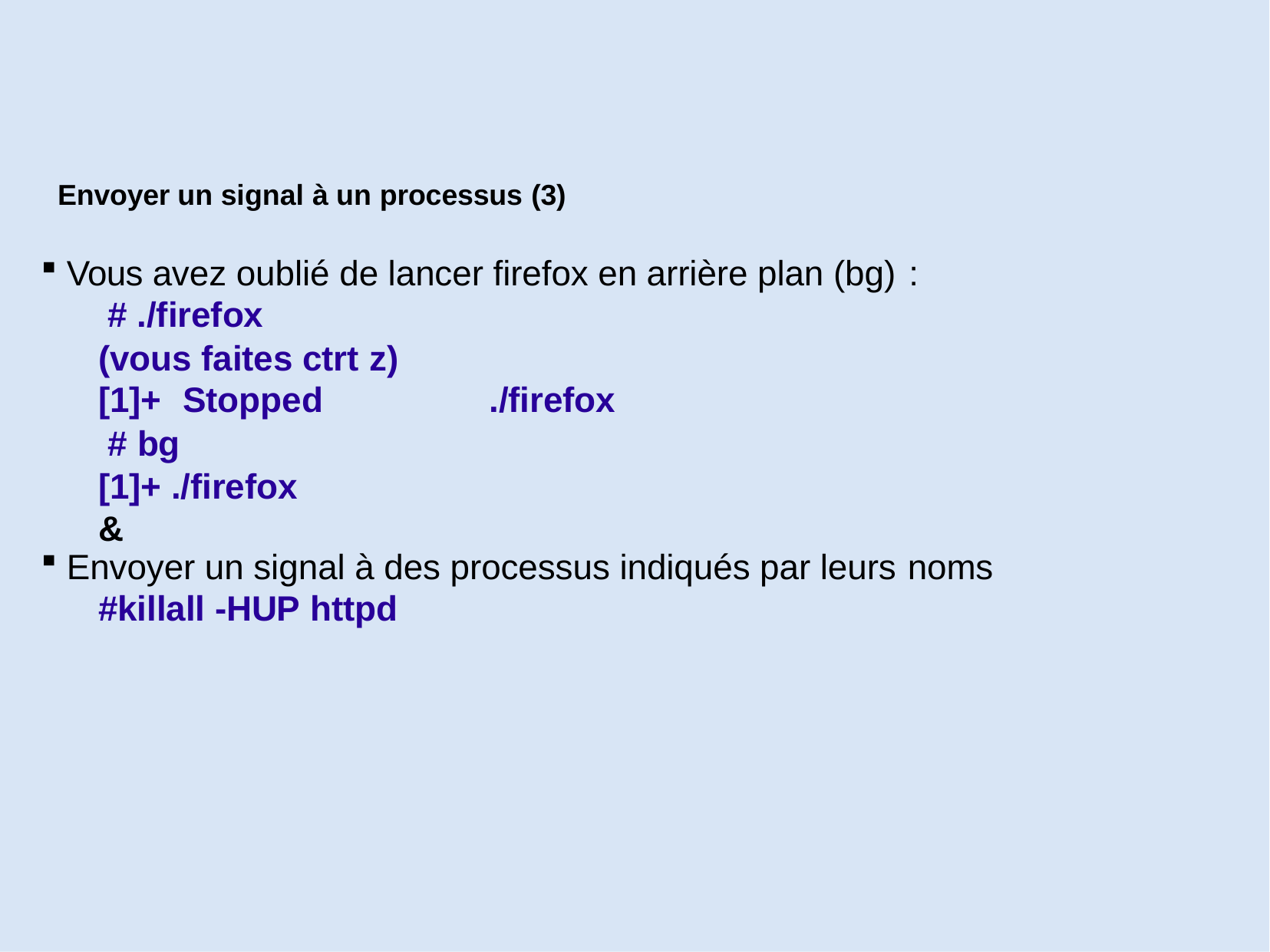

Envoyer un signal à un processus (3)

Vous avez oublié de lancer firefox en arrière plan (bg) :
# ./firefox
(vous faites ctrt z)
[1]+	Stopped  # bg
[1]+ ./firefox &
./firefox
Envoyer un signal à des processus indiqués par leurs noms
#killall -HUP httpd
37